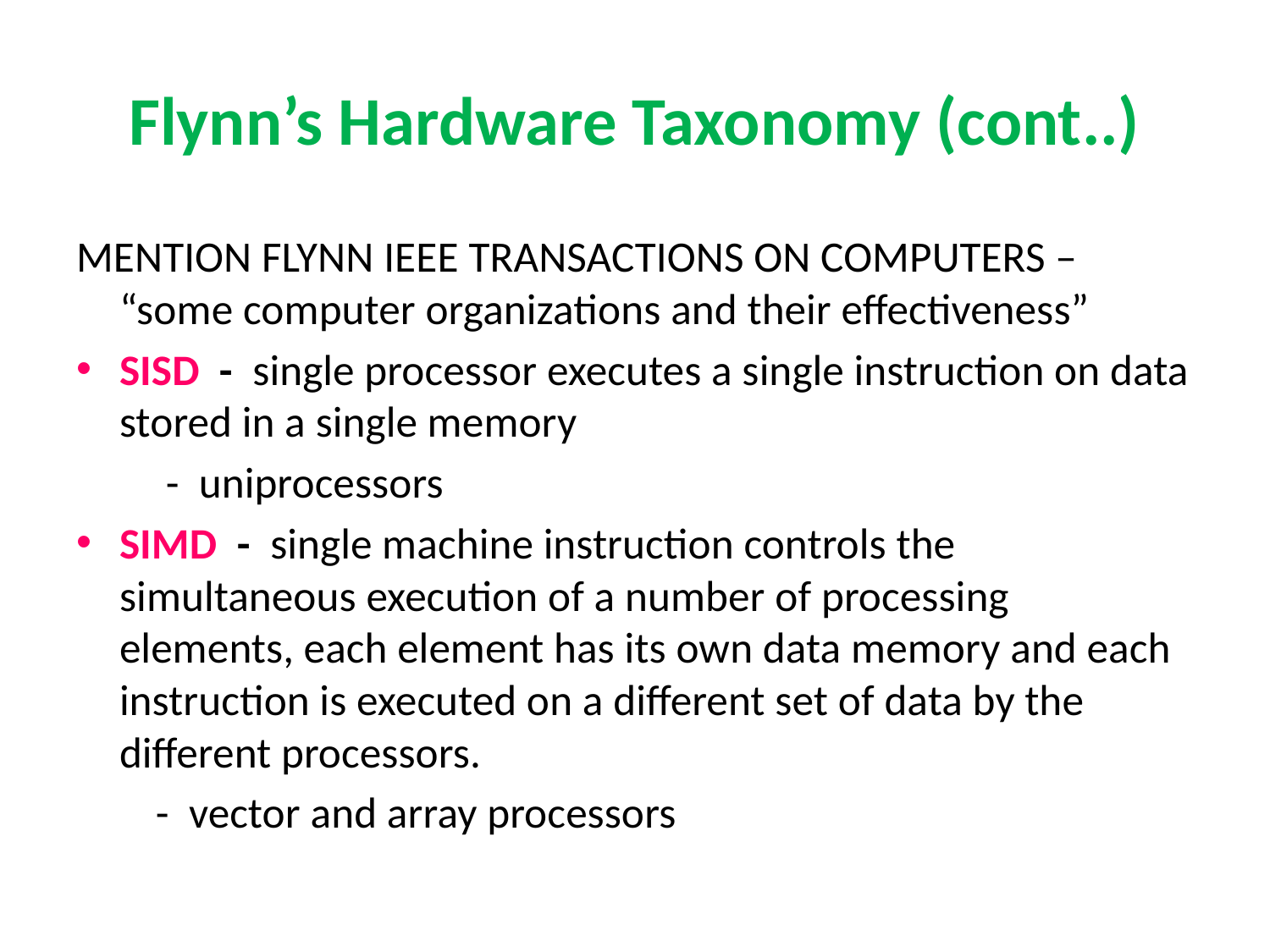

# Flynn’s Hardware Taxonomy (cont..)
MENTION FLYNN IEEE TRANSACTIONS ON COMPUTERS – “some computer organizations and their effectiveness”
SISD  -  single processor executes a single instruction on data stored in a single memory
         -  uniprocessors
SIMD  -  single machine instruction controls the simultaneous execution of a number of processing elements, each element has its own data memory and each instruction is executed on a different set of data by the different processors.
        -  vector and array processors